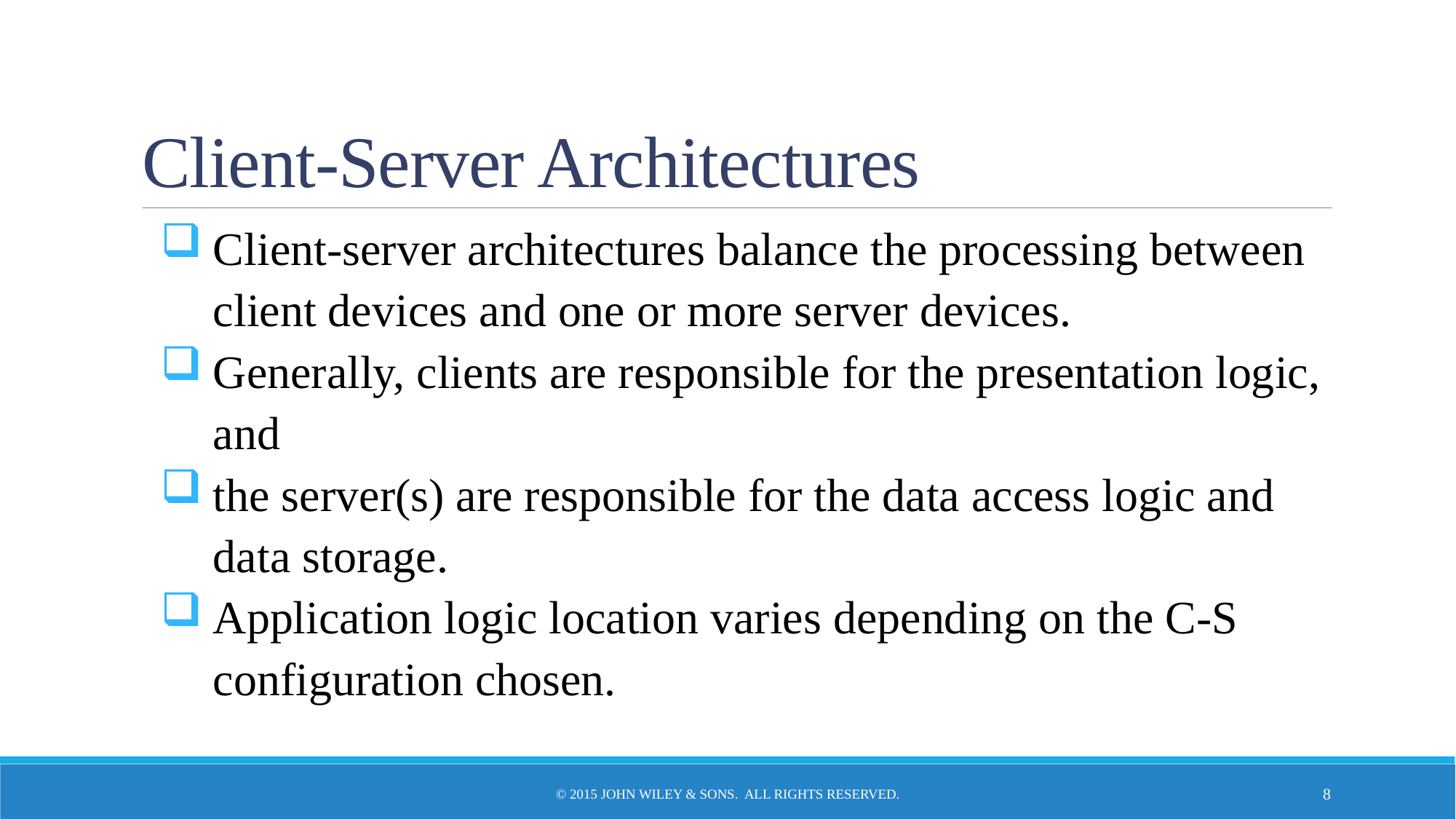

# Client-Server Architectures
Client-server architectures balance the processing between client devices and one or more server devices.
Generally, clients are responsible for the presentation logic, and
the server(s) are responsible for the data access logic and data storage.
Application logic location varies depending on the C-S configuration chosen.

8
© 2015 John Wiley & Sons.  All Rights Reserved.